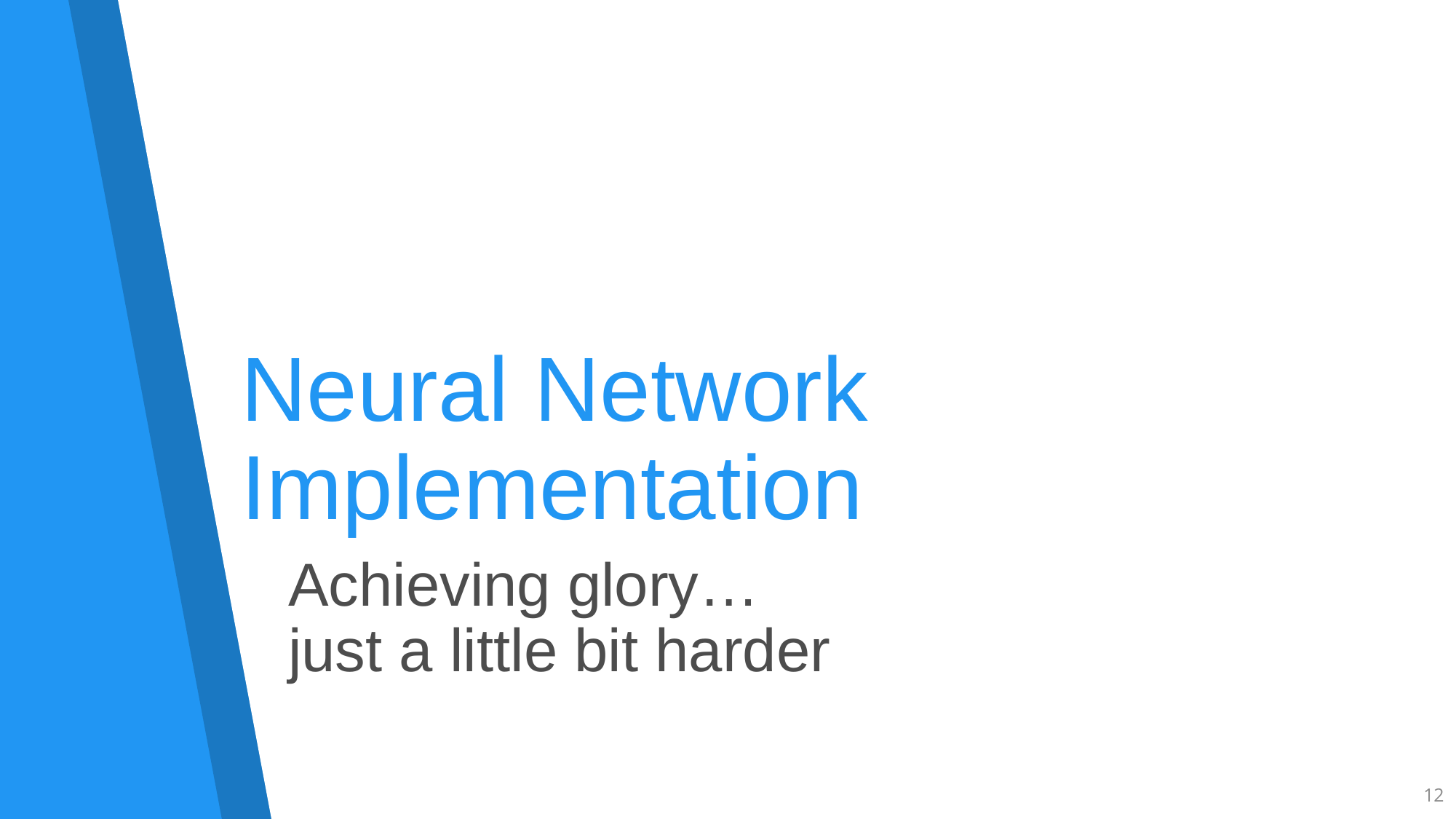

# Neural Network Implementation
Achieving glory…
just a little bit harder
12